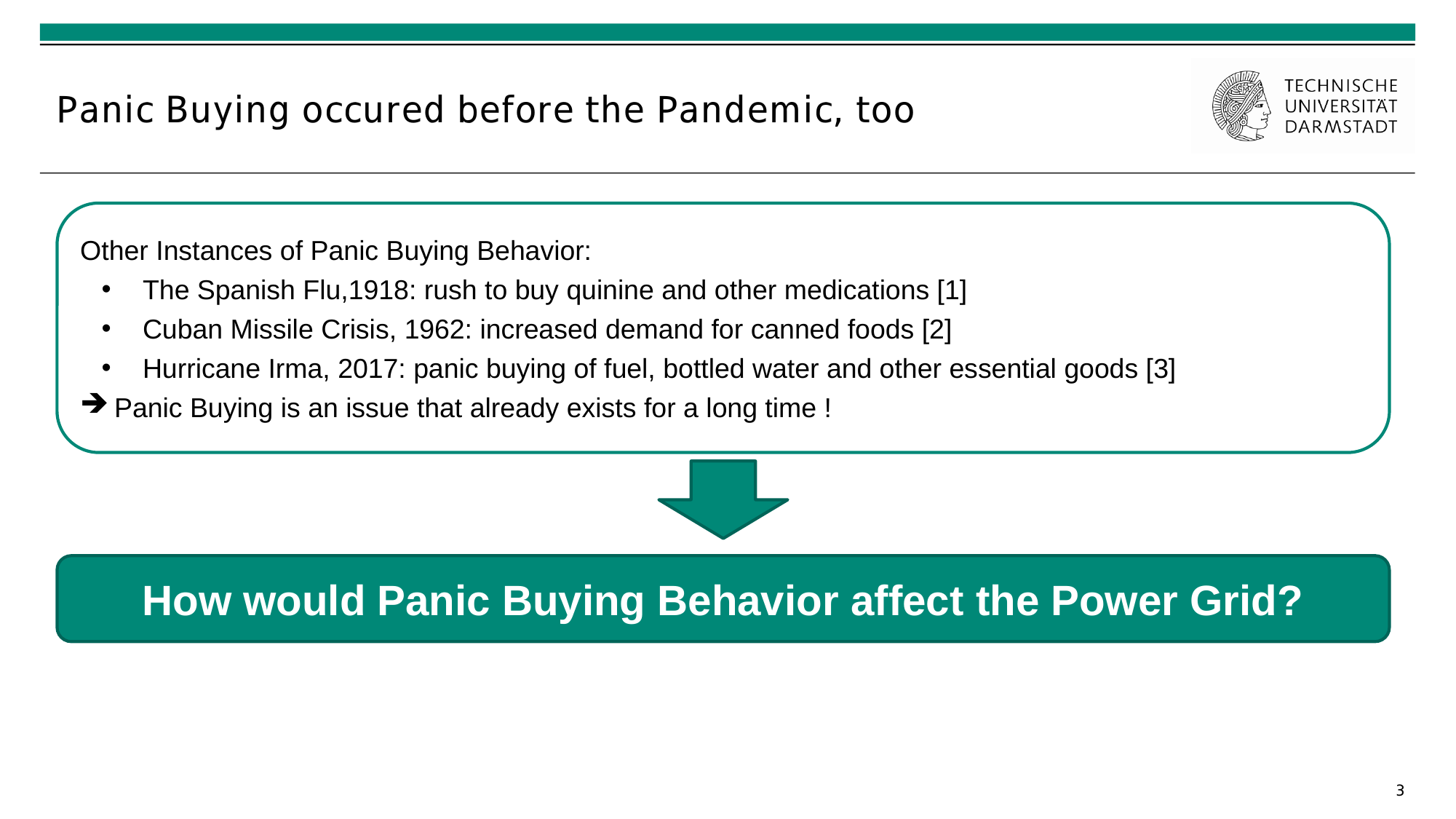

# Panic Buying occured before the Pandemic, too
Other Instances of Panic Buying Behavior:
The Spanish Flu,1918: rush to buy quinine and other medications [1]
Cuban Missile Crisis, 1962: increased demand for canned foods [2]
Hurricane Irma, 2017: panic buying of fuel, bottled water and other essential goods [3]
Panic Buying is an issue that already exists for a long time !

How would Panic Buying Behavior affect the Power Grid?